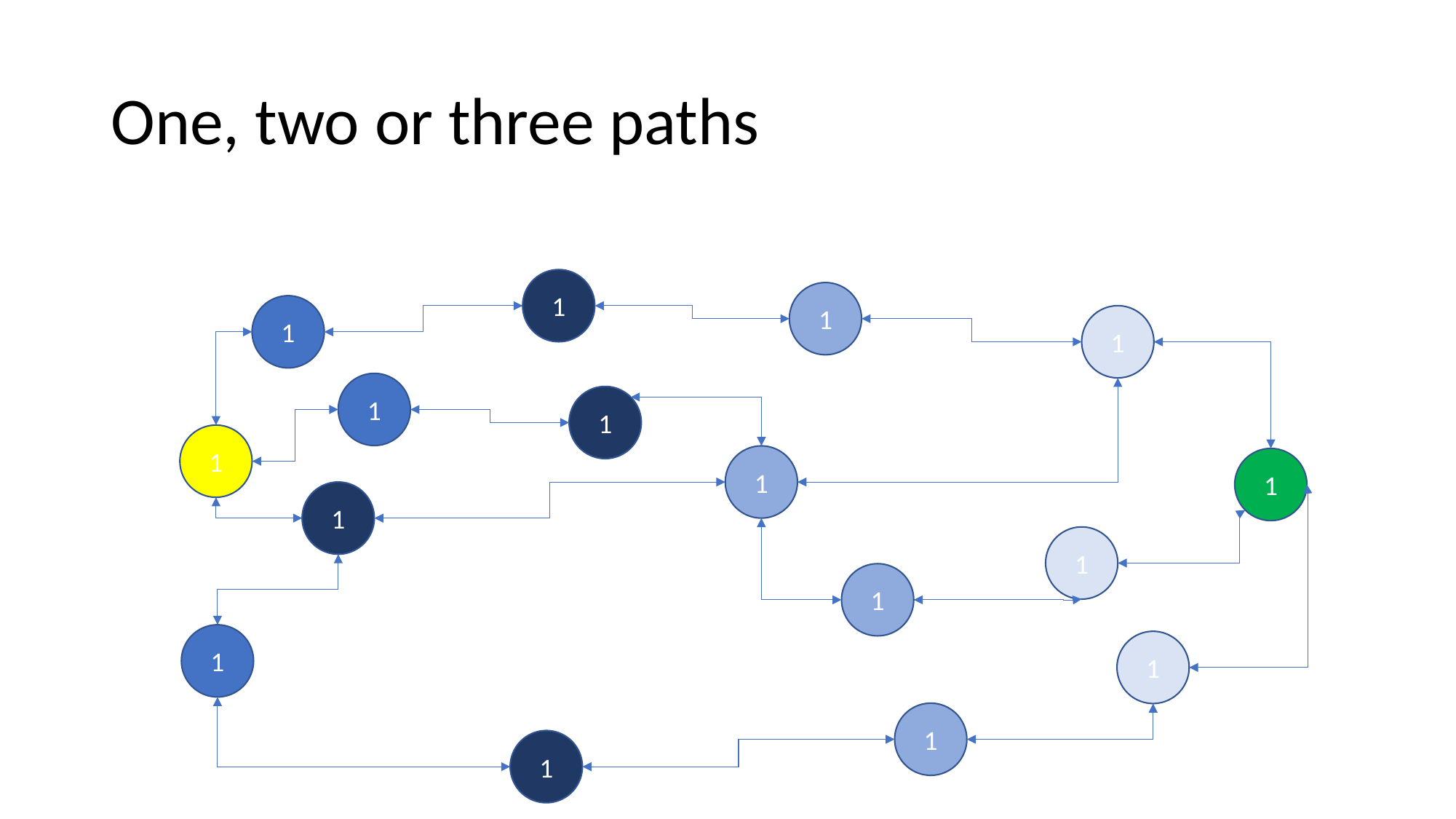

# One, two or three paths
1
1
1
1
1
1
1
1
1
1
1
1
1
1
1
1